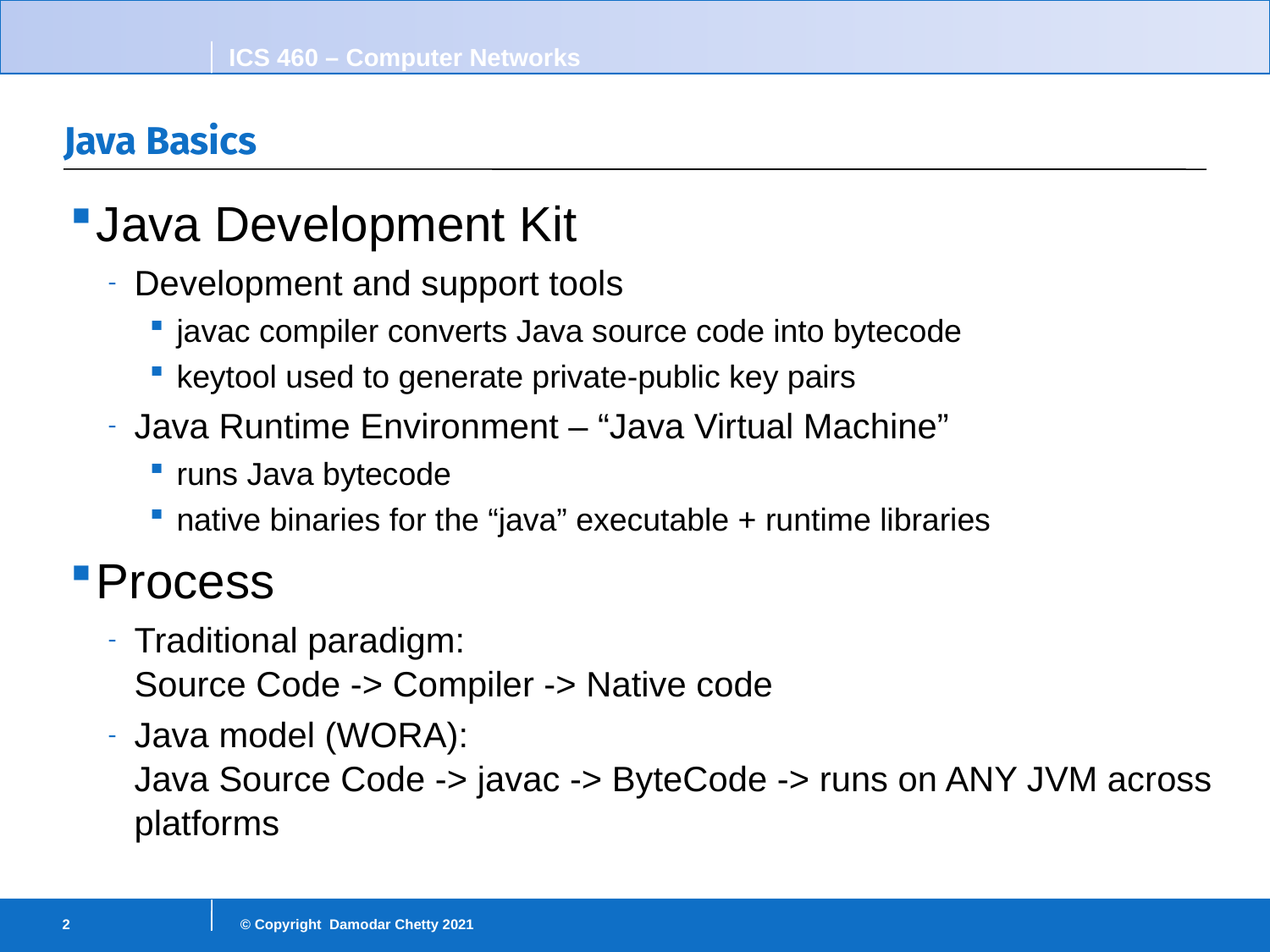

# Java Basics
Java Development Kit
Development and support tools
javac compiler converts Java source code into bytecode
keytool used to generate private-public key pairs
Java Runtime Environment – “Java Virtual Machine”
runs Java bytecode
native binaries for the “java” executable + runtime libraries
Process
Traditional paradigm:
Source Code -> Compiler -> Native code
Java model (WORA):
Java Source Code -> javac -> ByteCode -> runs on ANY JVM across platforms

2